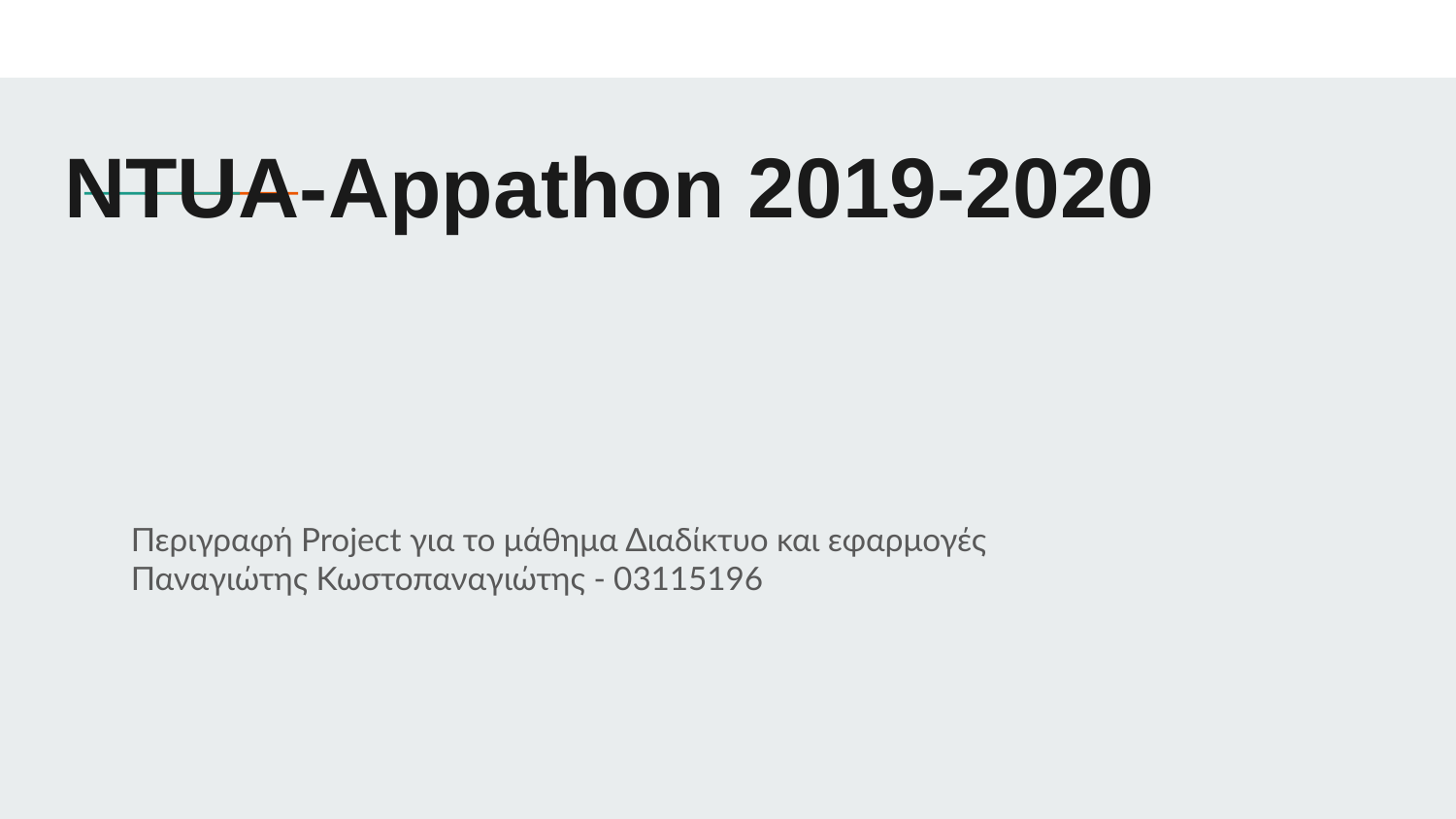

# NTUA-Appathon 2019-2020
Περιγραφή Project για το μάθημα Διαδίκτυο και εφαρμογές
Παναγιώτης Κωστοπαναγιώτης - 03115196